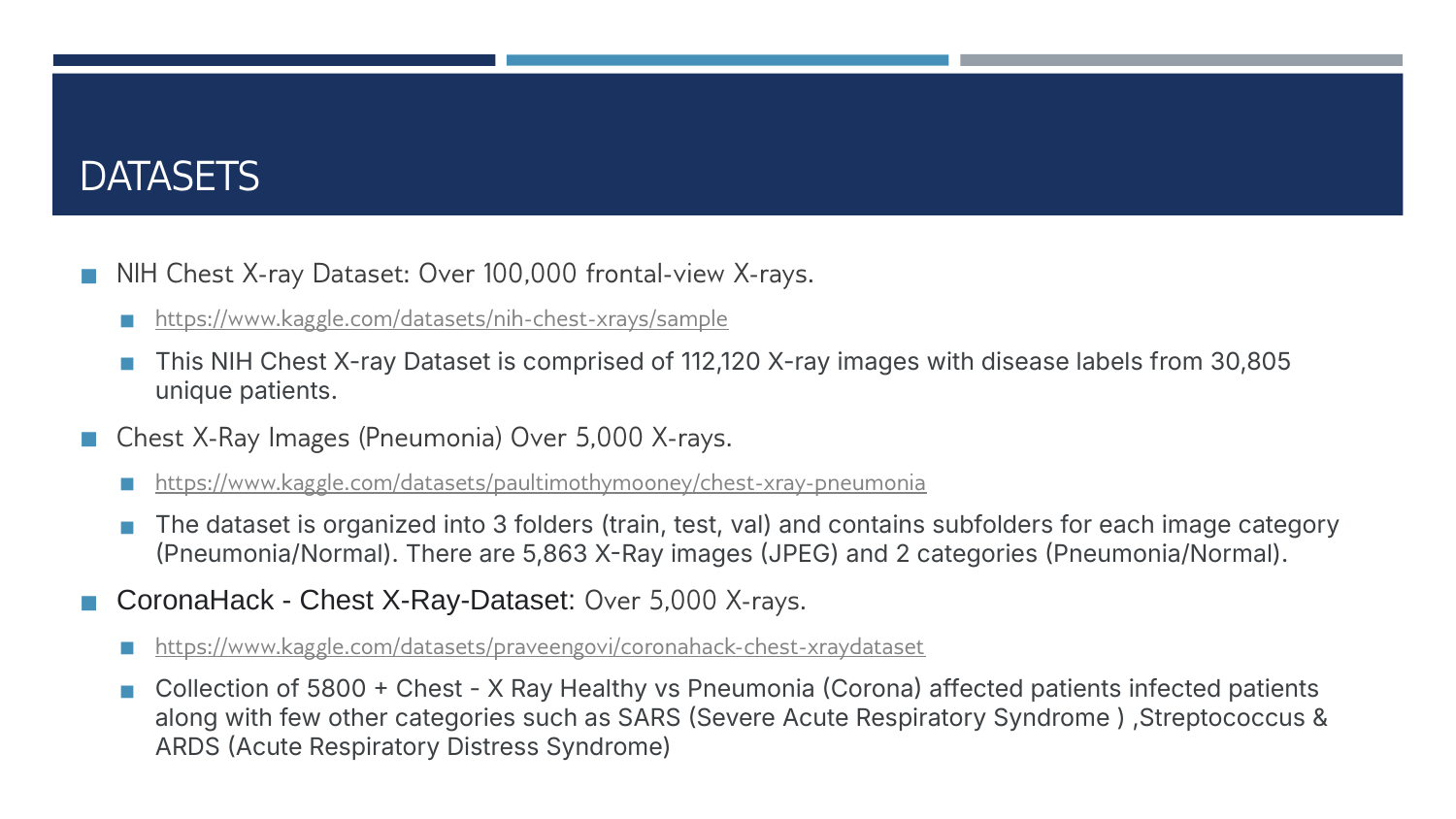

# DATASETS
NIH Chest X-ray Dataset: Over 100,000 frontal-view X-rays.
https://www.kaggle.com/datasets/nih-chest-xrays/sample
This NIH Chest X-ray Dataset is comprised of 112,120 X-ray images with disease labels from 30,805 unique patients.
Chest X-Ray Images (Pneumonia) Over 5,000 X-rays.
https://www.kaggle.com/datasets/paultimothymooney/chest-xray-pneumonia
The dataset is organized into 3 folders (train, test, val) and contains subfolders for each image category (Pneumonia/Normal). There are 5,863 X-Ray images (JPEG) and 2 categories (Pneumonia/Normal).
CoronaHack - Chest X-Ray-Dataset: Over 5,000 X-rays.
https://www.kaggle.com/datasets/praveengovi/coronahack-chest-xraydataset
Collection of 5800 + Chest - X Ray Healthy vs Pneumonia (Corona) affected patients infected patients along with few other categories such as SARS (Severe Acute Respiratory Syndrome ) ,Streptococcus & ARDS (Acute Respiratory Distress Syndrome)